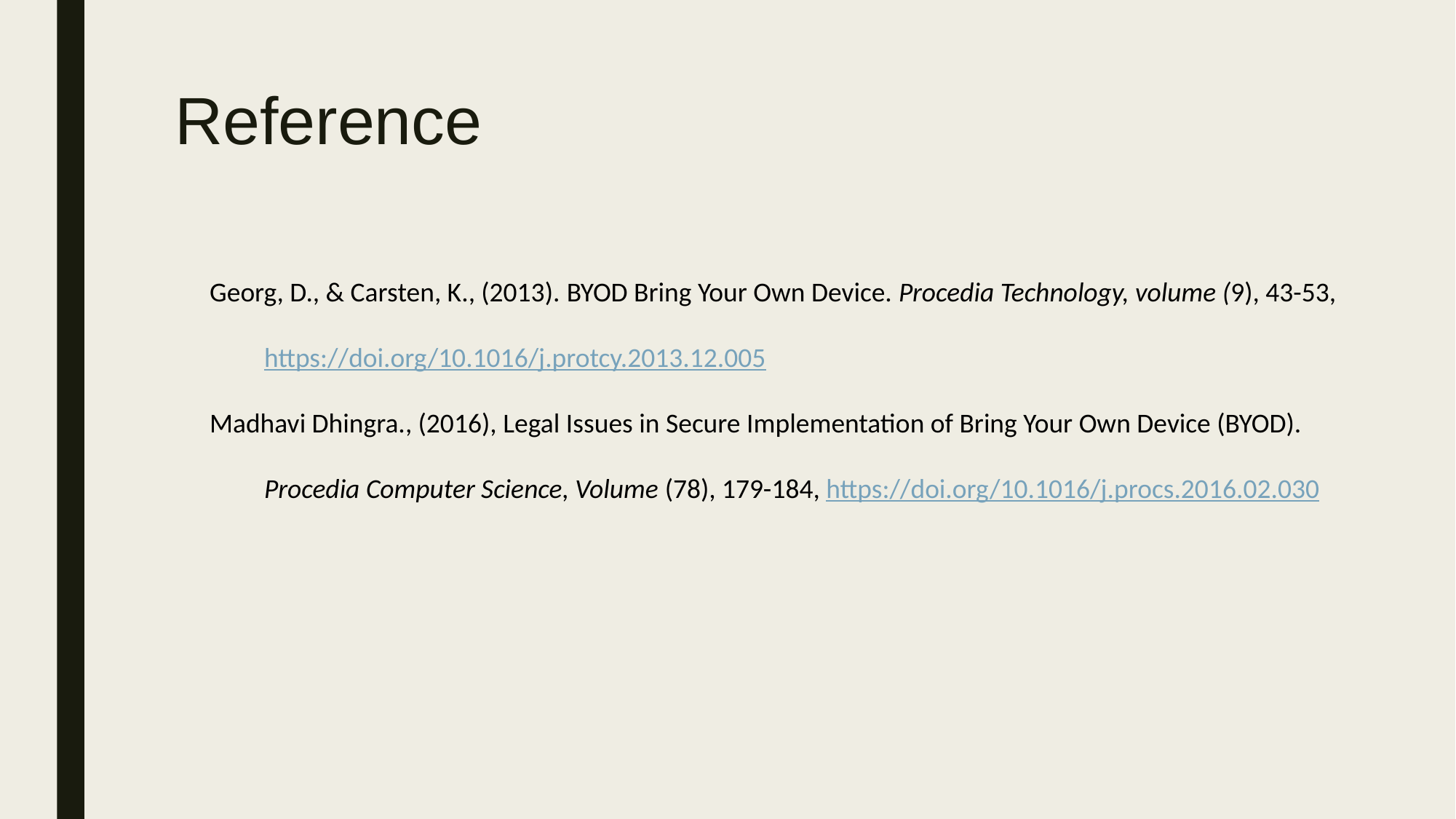

# Reference
Georg, D., & Carsten, K., (2013). BYOD Bring Your Own Device. Procedia Technology, volume (9), 43-53, https://doi.org/10.1016/j.protcy.2013.12.005
Madhavi Dhingra., (2016), Legal Issues in Secure Implementation of Bring Your Own Device (BYOD). Procedia Computer Science, Volume (78), 179-184, https://doi.org/10.1016/j.procs.2016.02.030